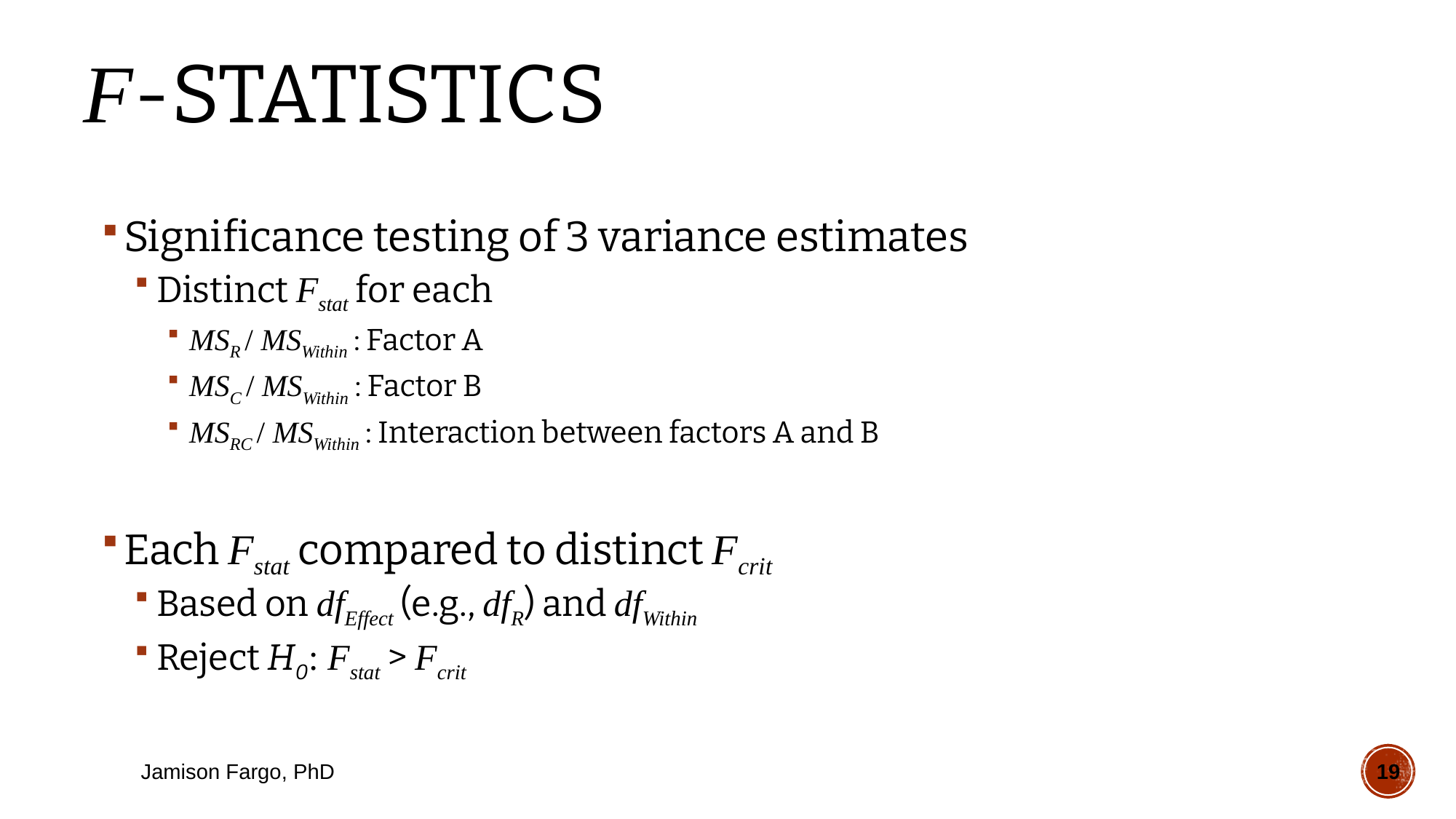

# F-Statistics
Significance testing of 3 variance estimates
Distinct Fstat for each
MSR / MSWithin : Factor A
MSC / MSWithin : Factor B
MSRC / MSWithin : Interaction between factors A and B

Each Fstat compared to distinct Fcrit
Based on dfEffect (e.g., dfR) and dfWithin
Reject H0: Fstat > Fcrit
Jamison Fargo, PhD
19